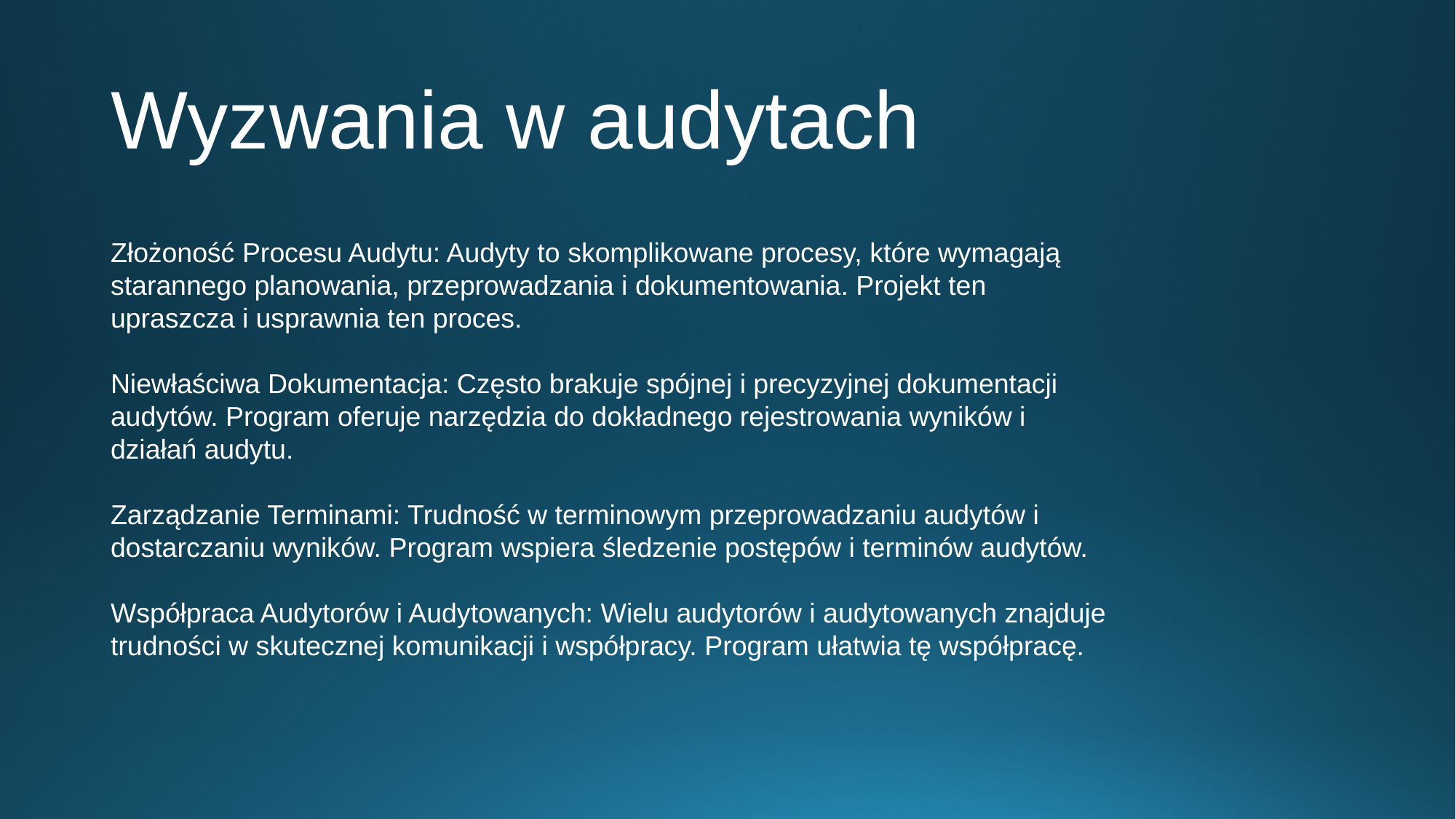

# Wyzwania w audytach
Złożoność Procesu Audytu: Audyty to skomplikowane procesy, które wymagają starannego planowania, przeprowadzania i dokumentowania. Projekt ten upraszcza i usprawnia ten proces.

Niewłaściwa Dokumentacja: Często brakuje spójnej i precyzyjnej dokumentacji audytów. Program oferuje narzędzia do dokładnego rejestrowania wyników i działań audytu.

Zarządzanie Terminami: Trudność w terminowym przeprowadzaniu audytów i dostarczaniu wyników. Program wspiera śledzenie postępów i terminów audytów.

Współpraca Audytorów i Audytowanych: Wielu audytorów i audytowanych znajduje trudności w skutecznej komunikacji i współpracy. Program ułatwia tę współpracę.